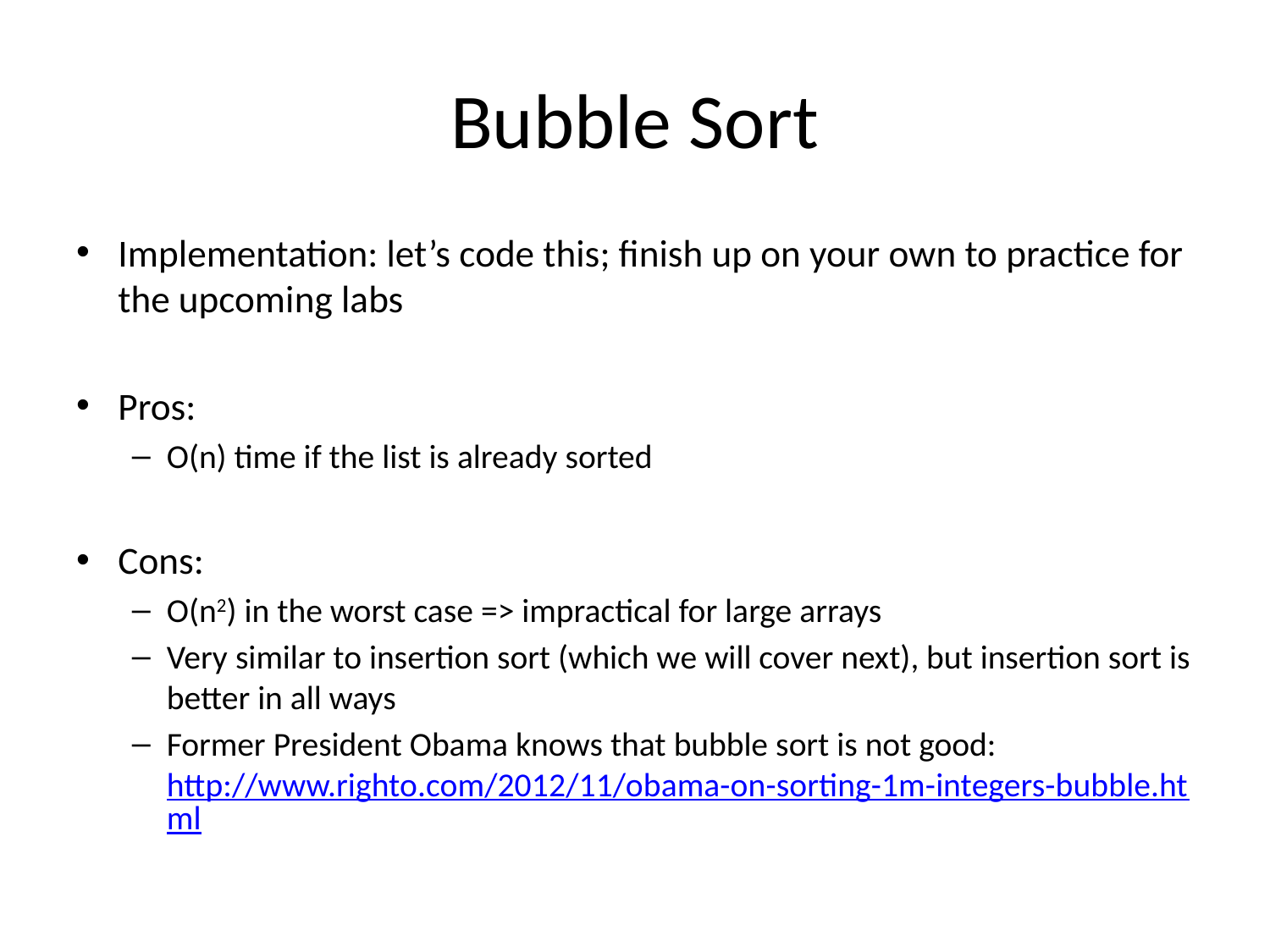

# Bubble Sort
Implementation: let’s code this; finish up on your own to practice for the upcoming labs

Pros:
O(n) time if the list is already sorted

Cons:
O(n2) in the worst case => impractical for large arrays
Very similar to insertion sort (which we will cover next), but insertion sort is better in all ways
Former President Obama knows that bubble sort is not good: http://www.righto.com/2012/11/obama-on-sorting-1m-integers-bubble.html